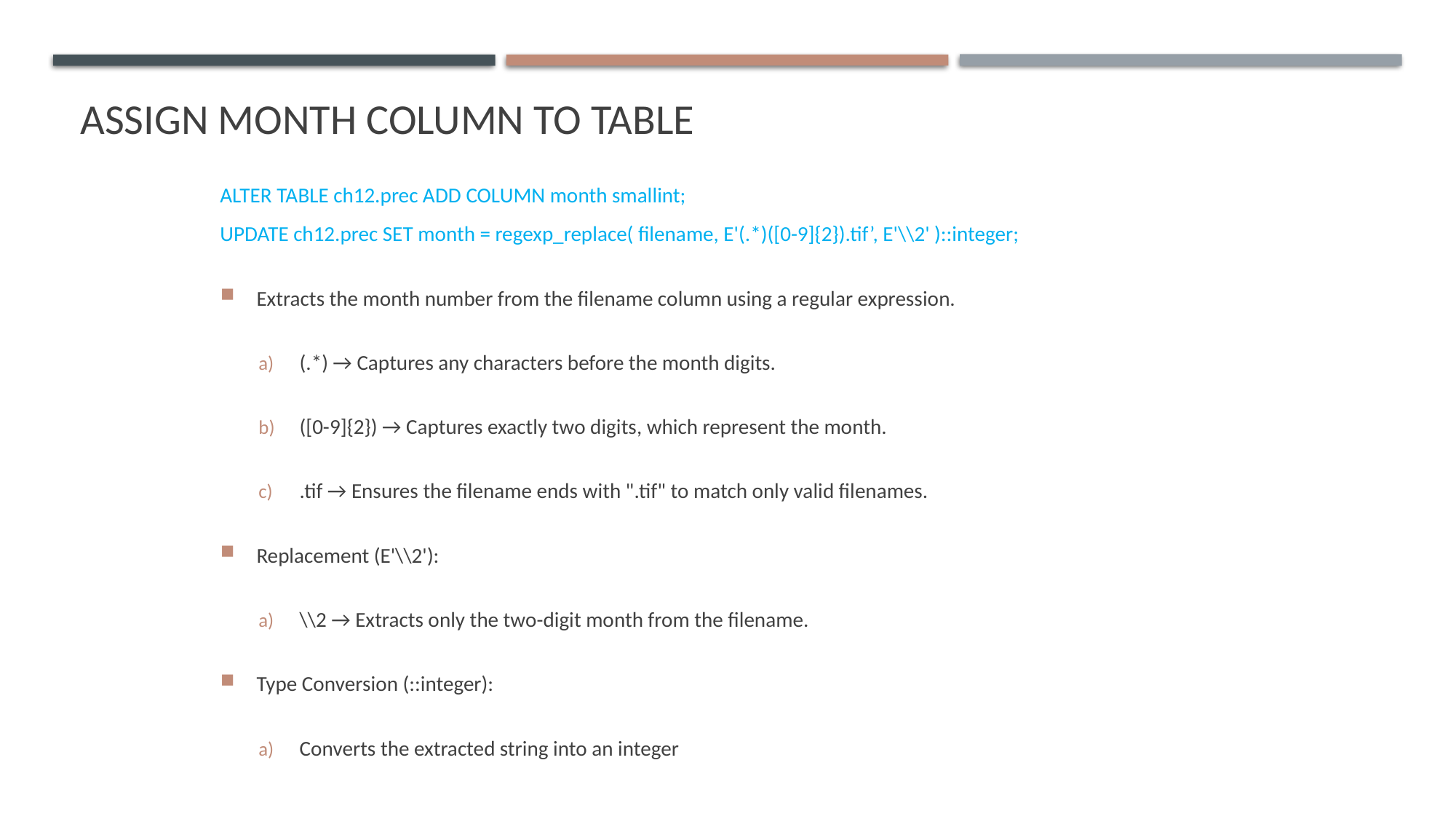

# Assign month column to table
ALTER TABLE ch12.prec ADD COLUMN month smallint;
UPDATE ch12.prec SET month = regexp_replace( filename, E'(.*)([0-9]{2}).tif’, E'\\2' )::integer;
Extracts the month number from the filename column using a regular expression.
(.*) → Captures any characters before the month digits.
([0-9]{2}) → Captures exactly two digits, which represent the month.
.tif → Ensures the filename ends with ".tif" to match only valid filenames.
Replacement (E'\\2'):
\\2 → Extracts only the two-digit month from the filename.
Type Conversion (::integer):
Converts the extracted string into an integer